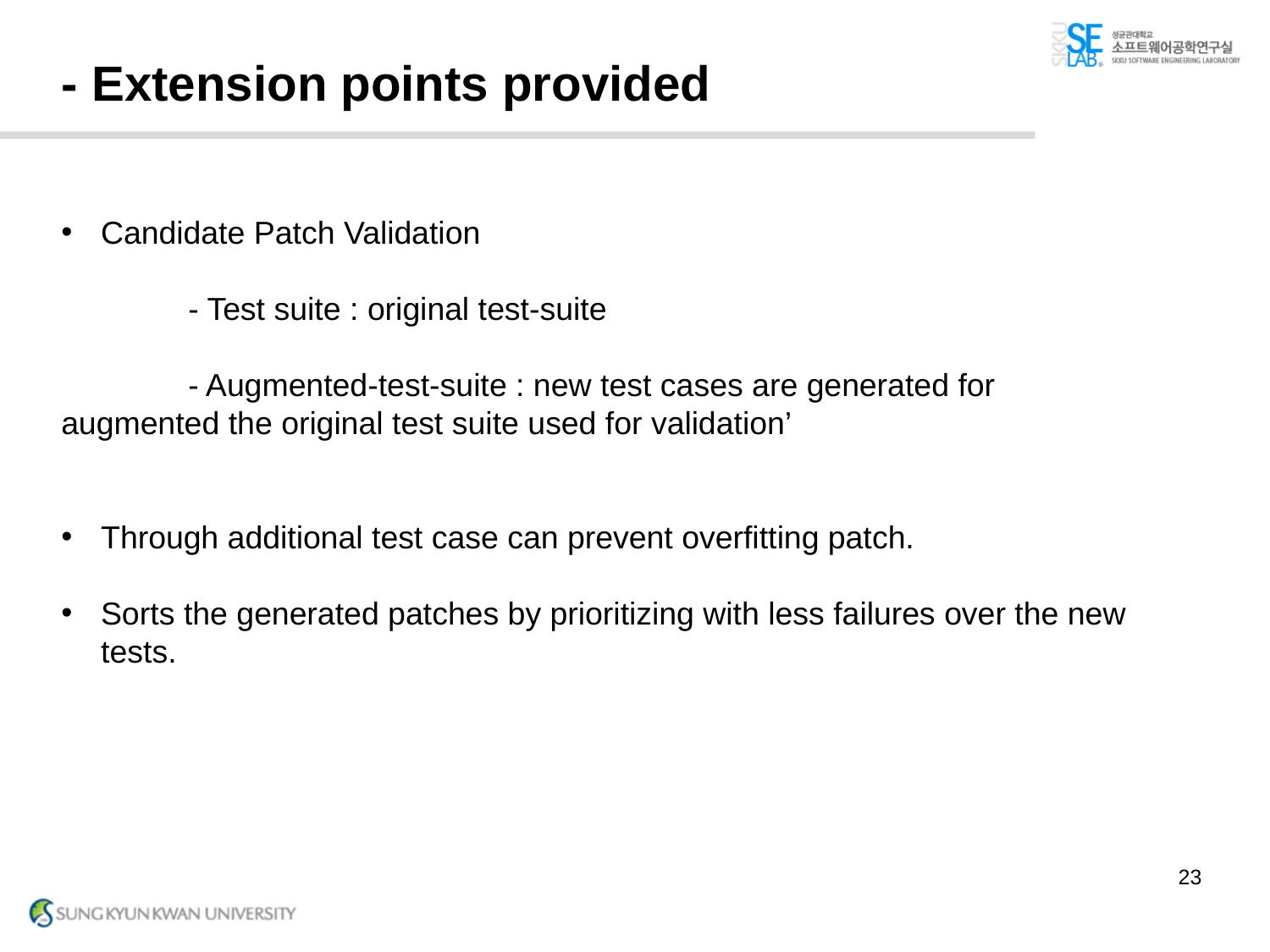

# - Extension points provided
Candidate Patch Validation

	- Test suite : original test-suite

	- Augmented-test-suite : new test cases are generated for 	augmented the original test suite used for validation’

Through additional test case can prevent overfitting patch.

Sorts the generated patches by prioritizing with less failures over the new tests.
23